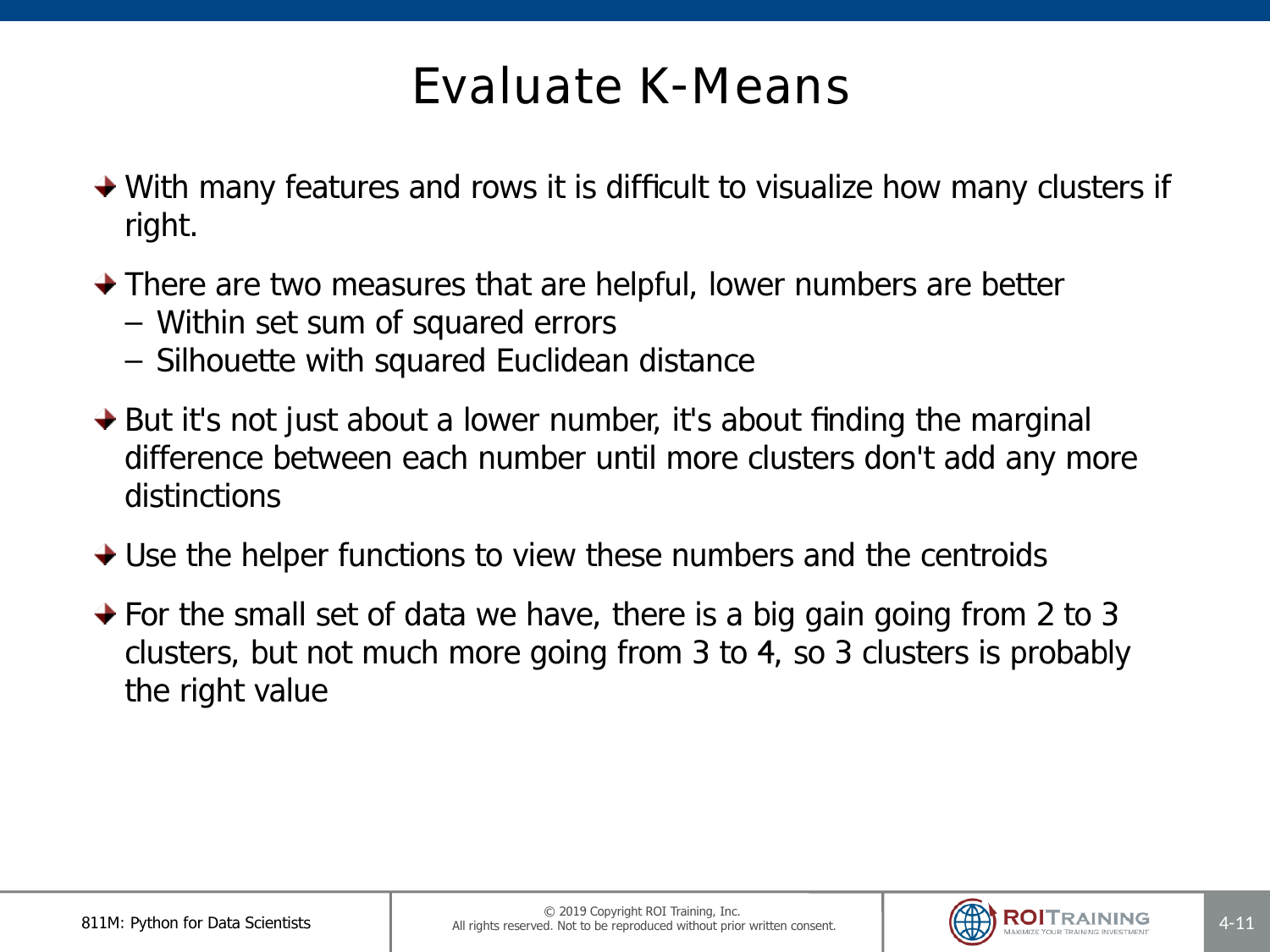

# Evaluate K-Means
With many features and rows it is difficult to visualize how many clusters if right.
There are two measures that are helpful, lower numbers are better
Within set sum of squared errors
Silhouette with squared Euclidean distance
But it's not just about a lower number, it's about finding the marginal difference between each number until more clusters don't add any more distinctions
Use the helper functions to view these numbers and the centroids
For the small set of data we have, there is a big gain going from 2 to 3 clusters, but not much more going from 3 to 4, so 3 clusters is probably the right value